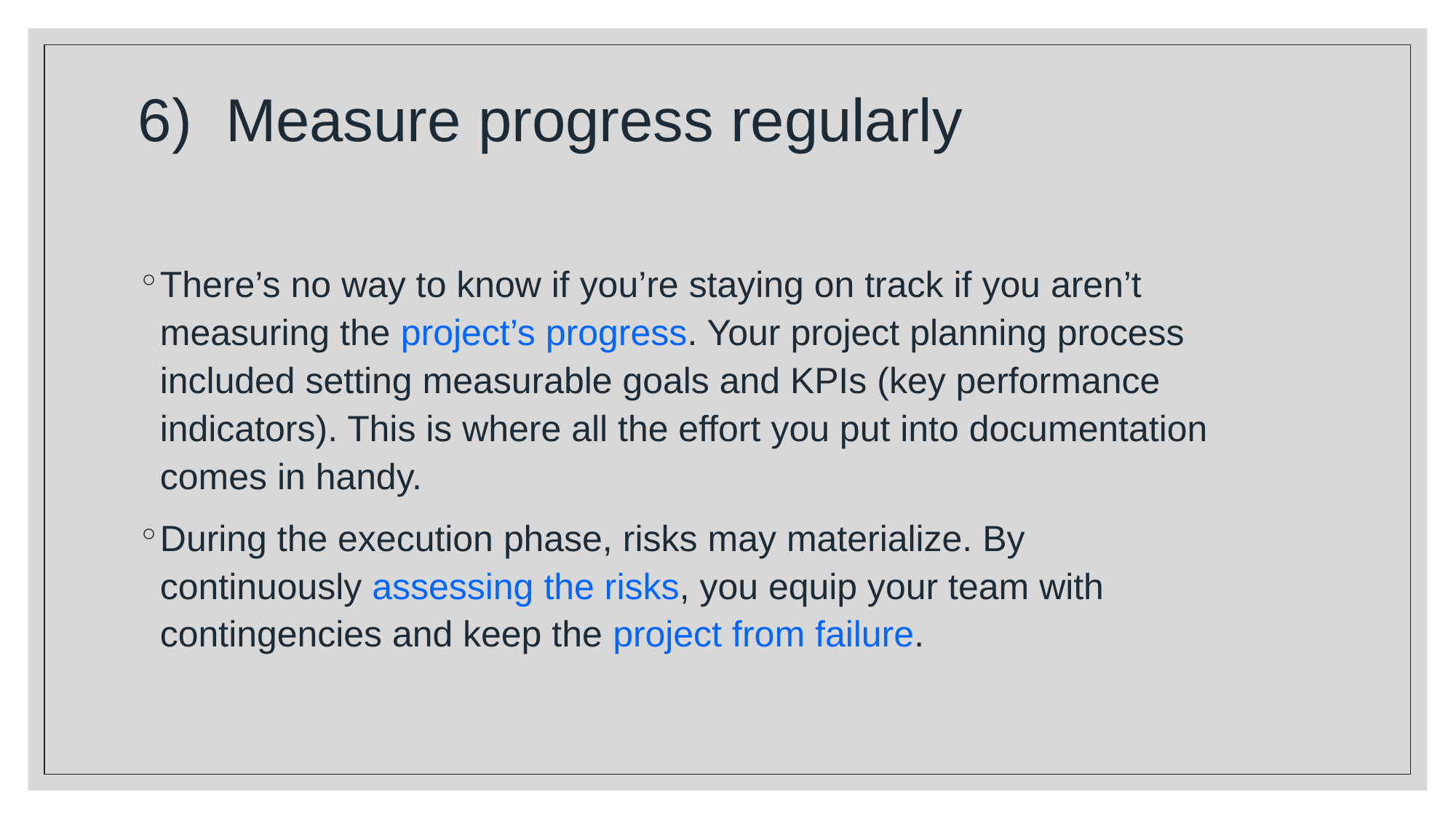

# 6)  Measure progress regularly
There’s no way to know if you’re staying on track if you aren’t measuring the project’s progress. Your project planning process included setting measurable goals and KPIs (key performance indicators). This is where all the effort you put into documentation comes in handy.
During the execution phase, risks may materialize. By continuously assessing the risks, you equip your team with contingencies and keep the project from failure.